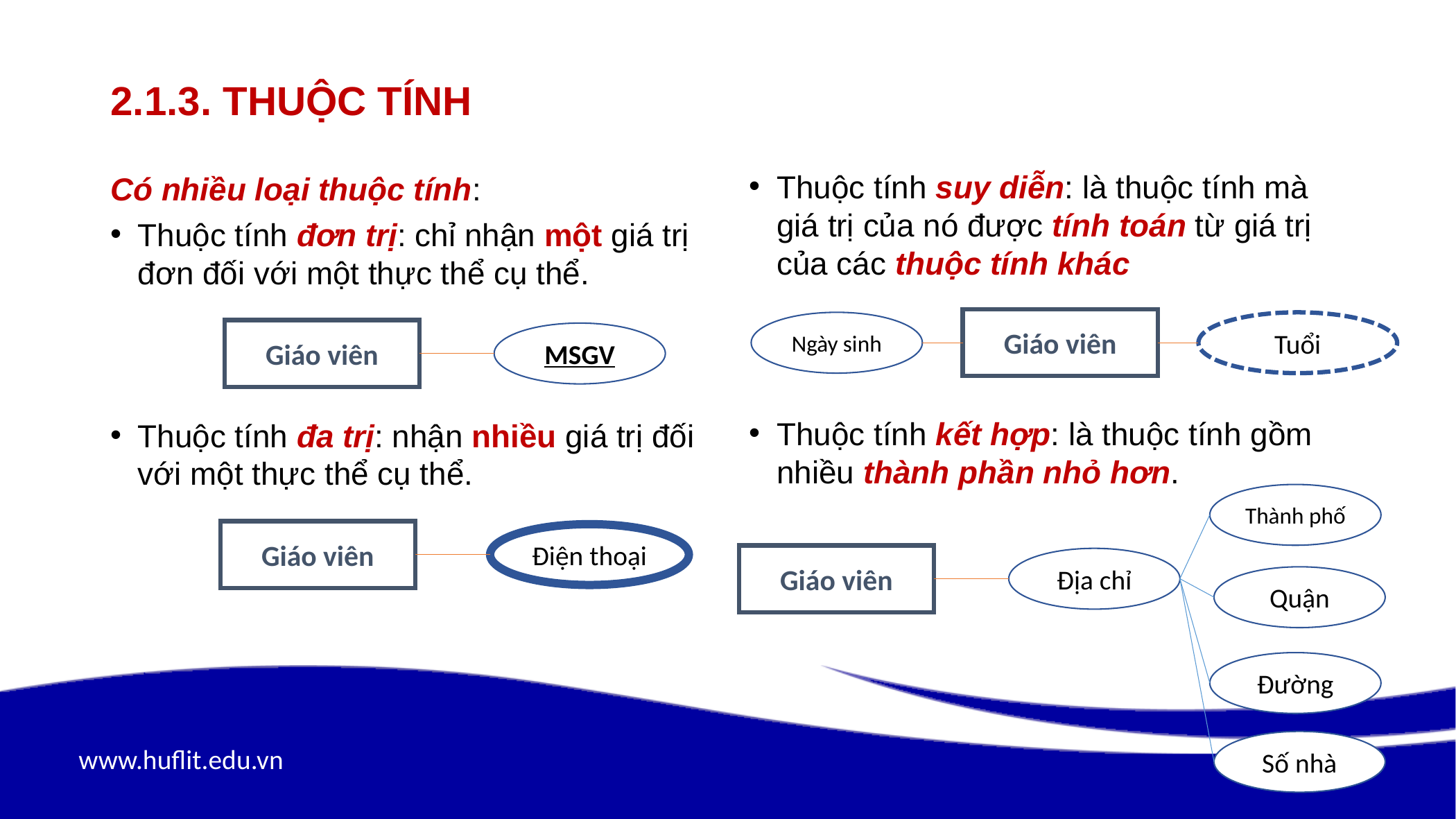

# 2.1.3. Thuộc tính
Thuộc tính suy diễn: là thuộc tính mà giá trị của nó được tính toán từ giá trị của các thuộc tính khác

Thuộc tính kết hợp: là thuộc tính gồm nhiều thành phần nhỏ hơn.

Có nhiều loại thuộc tính:
Thuộc tính đơn trị: chỉ nhận một giá trị đơn đối với một thực thể cụ thể.

Thuộc tính đa trị: nhận nhiều giá trị đối với một thực thể cụ thể.

Giáo viên
Tuổi
Ngày sinh
Giáo viên
MSGV
Thành phố
Giáo viên
Địa chỉ
Quận
Đường
Số nhà
Giáo viên
Điện thoại
19